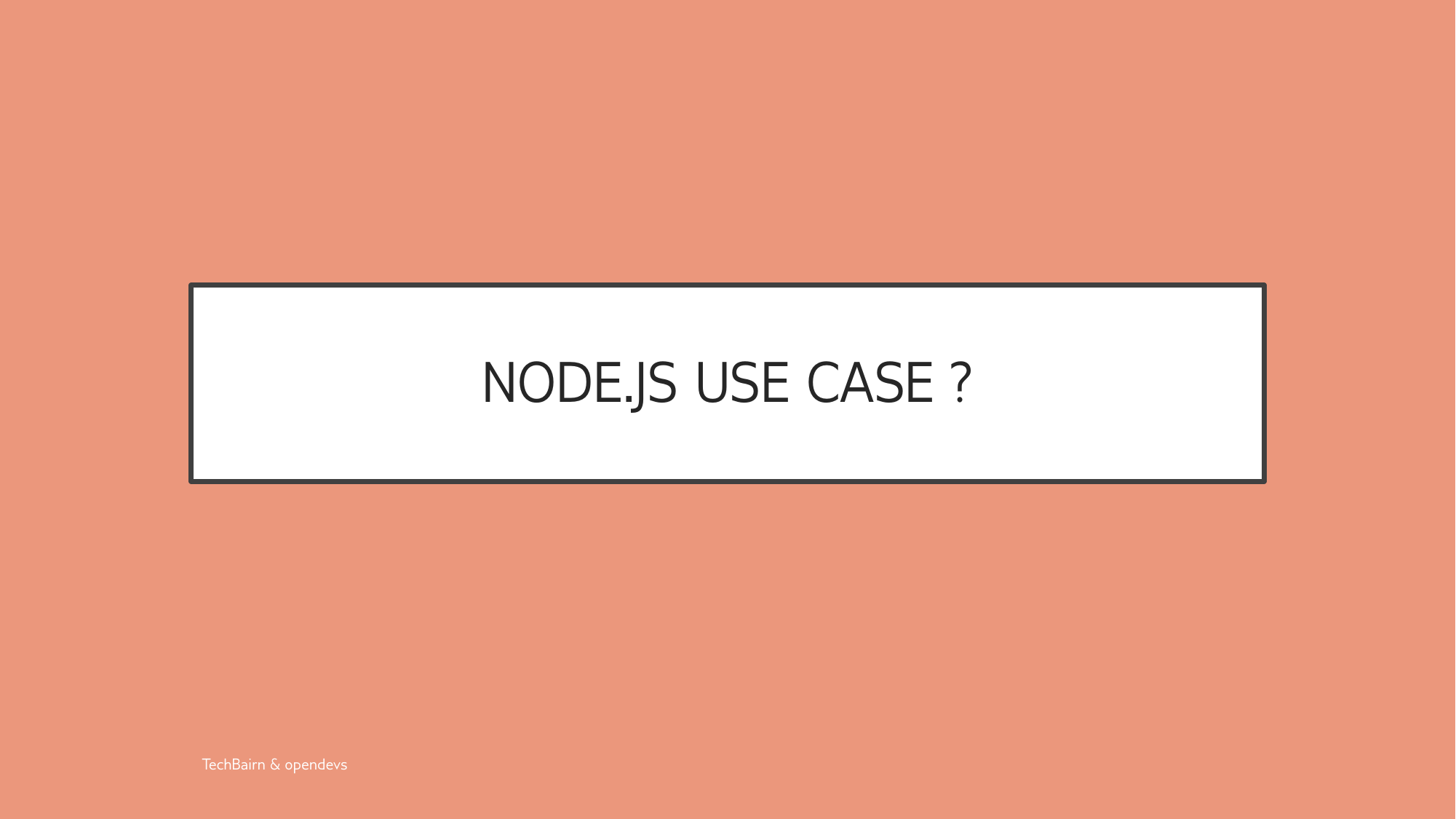

# NODE.JS USE CASE ?
TechBairn & opendevs